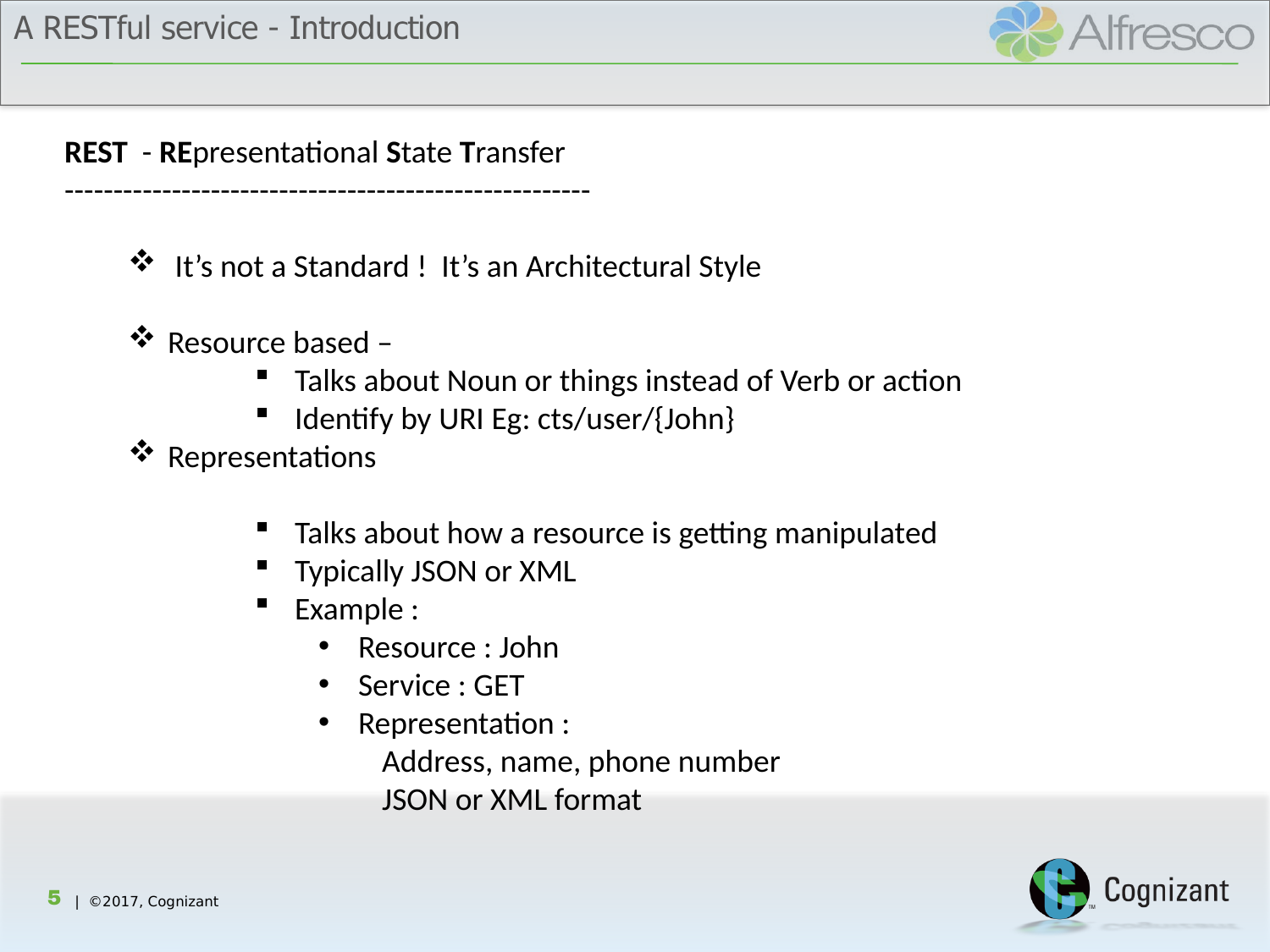

A RESTful service - Introduction

REST  - REpresentational State Transfer
------------------------------------------------------

 It’s not a Standard !  It’s an Architectural Style

Resource based –
Talks about Noun or things instead of Verb or action
Identify by URI Eg: cts/user/{John}
Representations

Talks about how a resource is getting manipulated
Typically JSON or XML
Example :
Resource : John
Service : GET
Representation :
Address, name, phone number
JSON or XML format

5